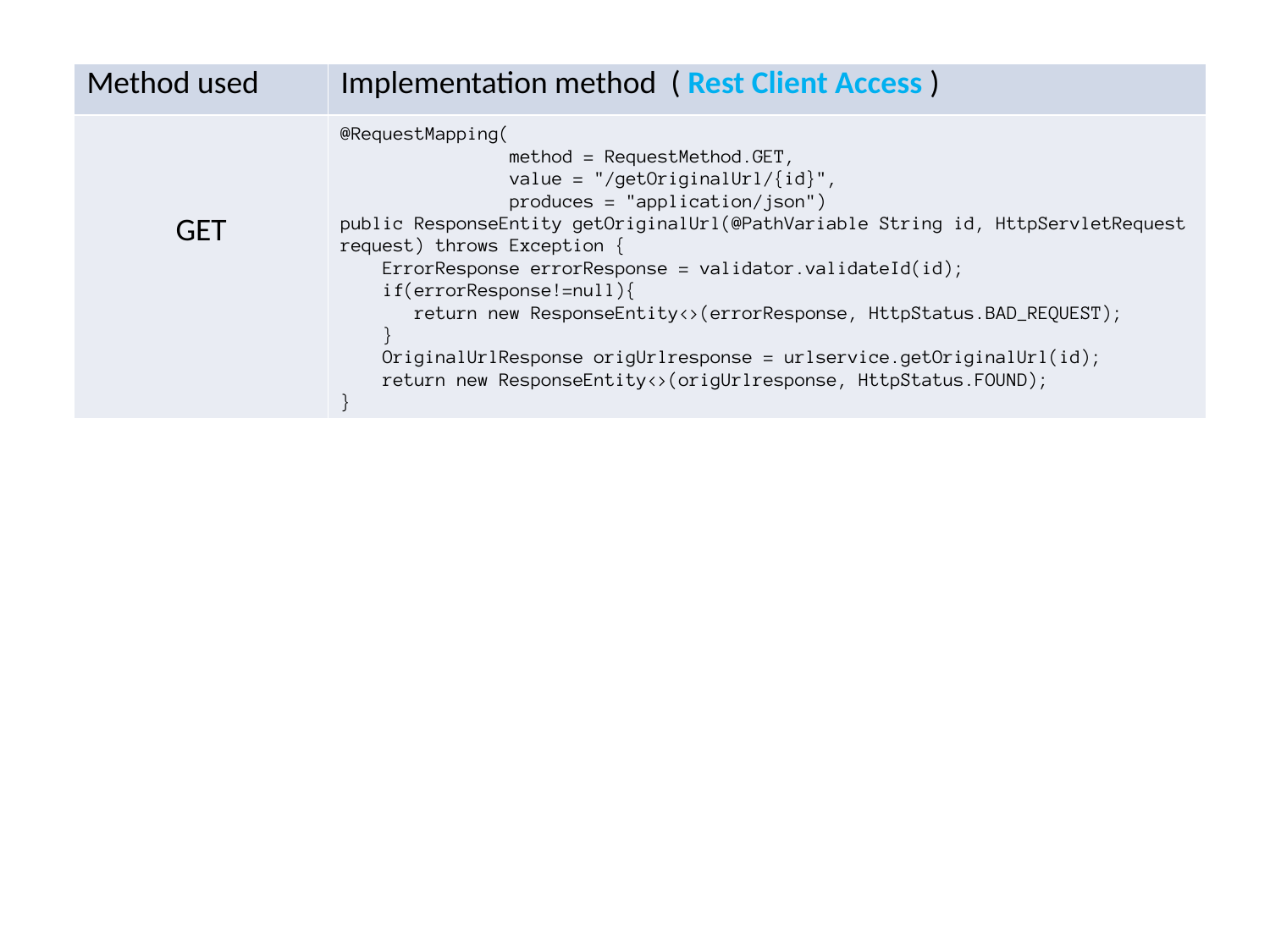

| Method used | Implementation method ( Rest Client Access ) |
| --- | --- |
| GET | @RequestMapping( method = RequestMethod.GET, value = "/getOriginalUrl/{id}", produces = "application/json") public ResponseEntity getOriginalUrl(@PathVariable String id, HttpServletRequest request) throws Exception { ErrorResponse errorResponse = validator.validateId(id); if(errorResponse!=null){ return new ResponseEntity<>(errorResponse, HttpStatus.BAD\_REQUEST); } OriginalUrlResponse origUrlresponse = urlservice.getOriginalUrl(id); return new ResponseEntity<>(origUrlresponse, HttpStatus.FOUND); } |